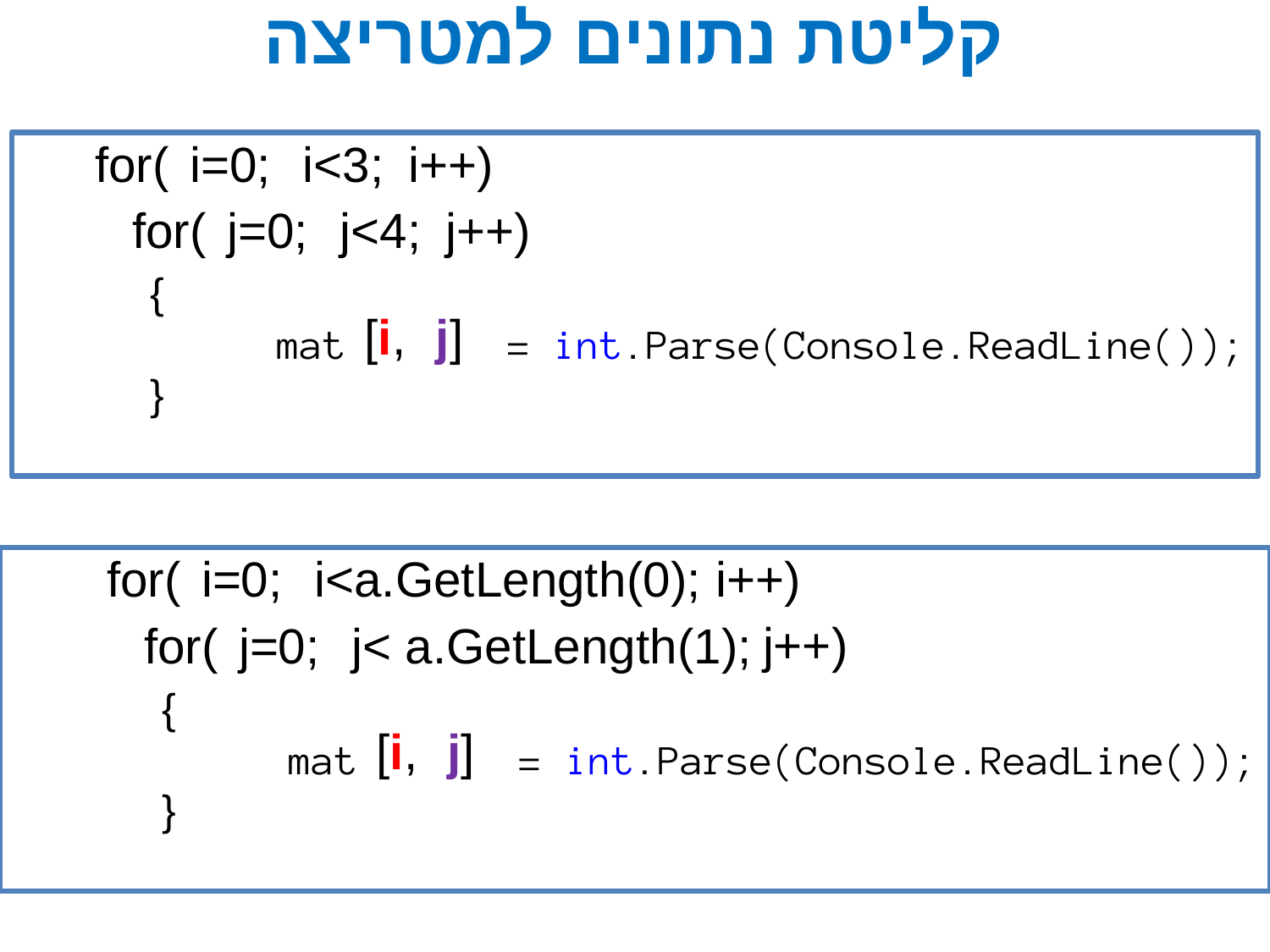

קליטת נתונים למטריצה
for(
i=0;
i<3;
i++)

for(
j=0;
j<4;
j++)
{
mat[?, ?] = int.Parse(Console.ReadLine());
}
[i,
j]
for(
i=0;
i<a.GetLength(0);
i++)

j++)
for(
j=0;
j< a.GetLength(1);
{
mat[?, ?] = int.Parse(Console.ReadLine());
}
[i,
j]